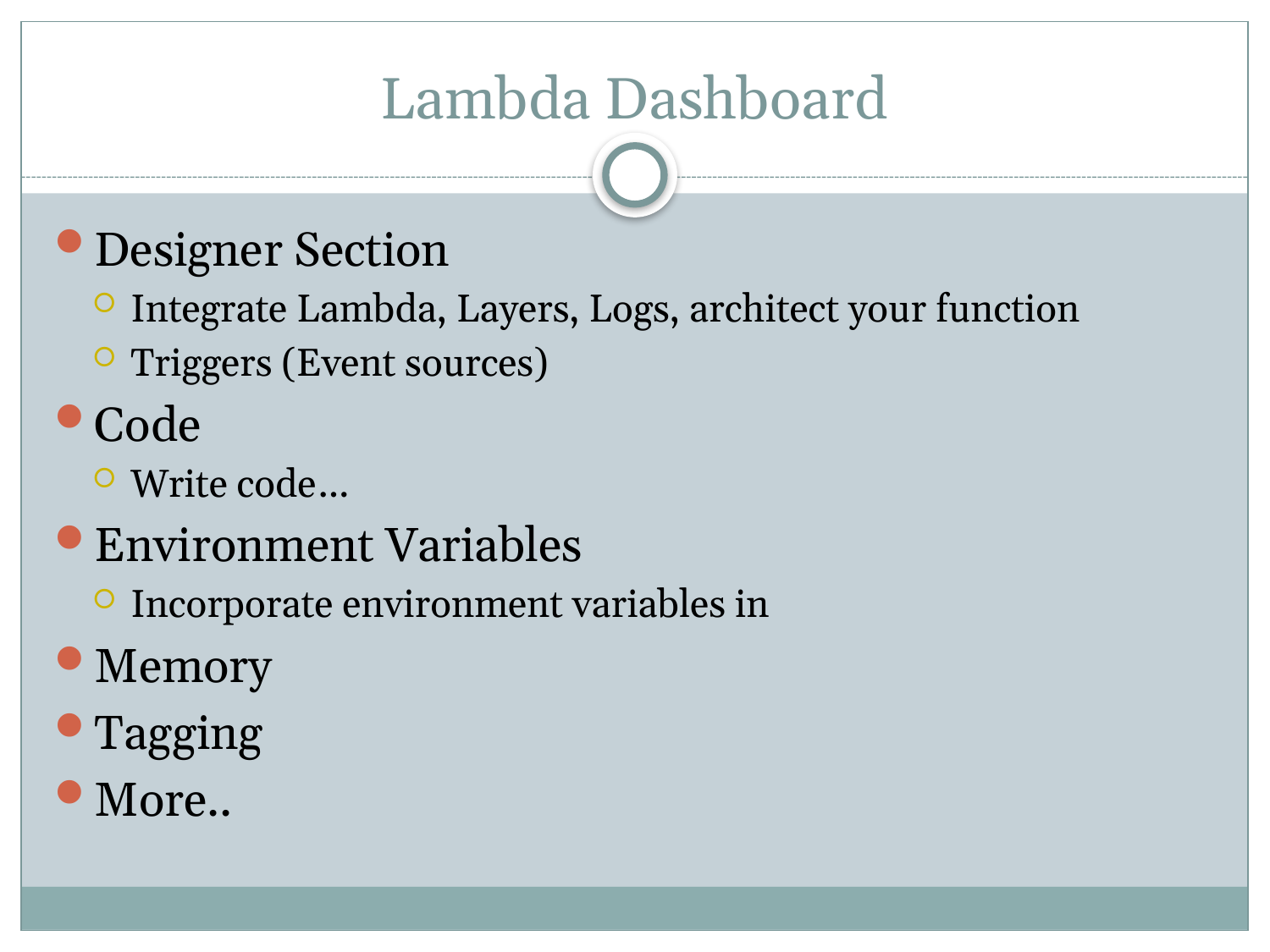

# Lambda Dashboard
Designer Section
Integrate Lambda, Layers, Logs, architect your function
Triggers (Event sources)
Code
Write code…
Environment Variables
Incorporate environment variables in
Memory
Tagging
More..